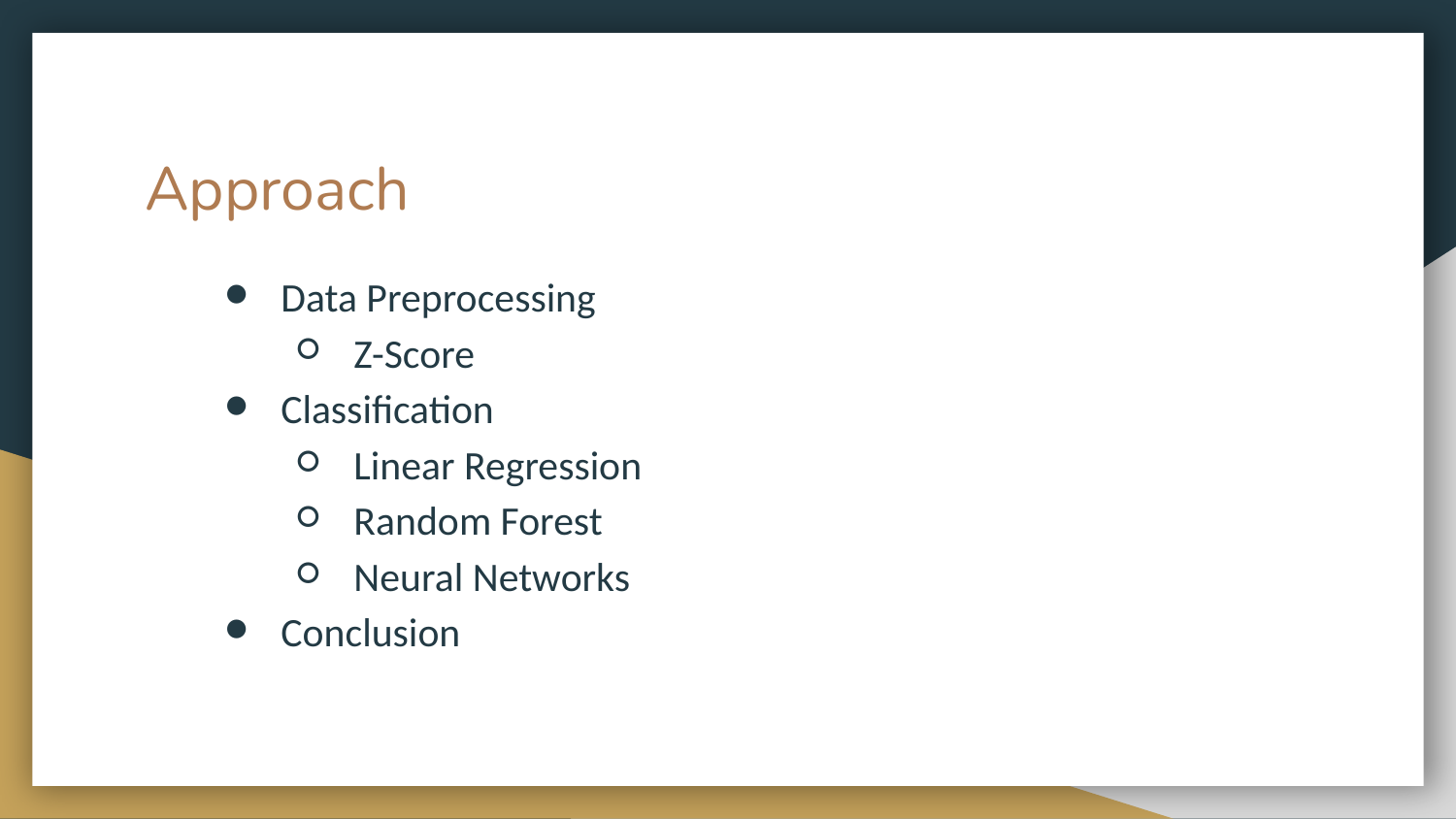

# Approach
Data Preprocessing
Z-Score
Classification
Linear Regression
Random Forest
Neural Networks
Conclusion